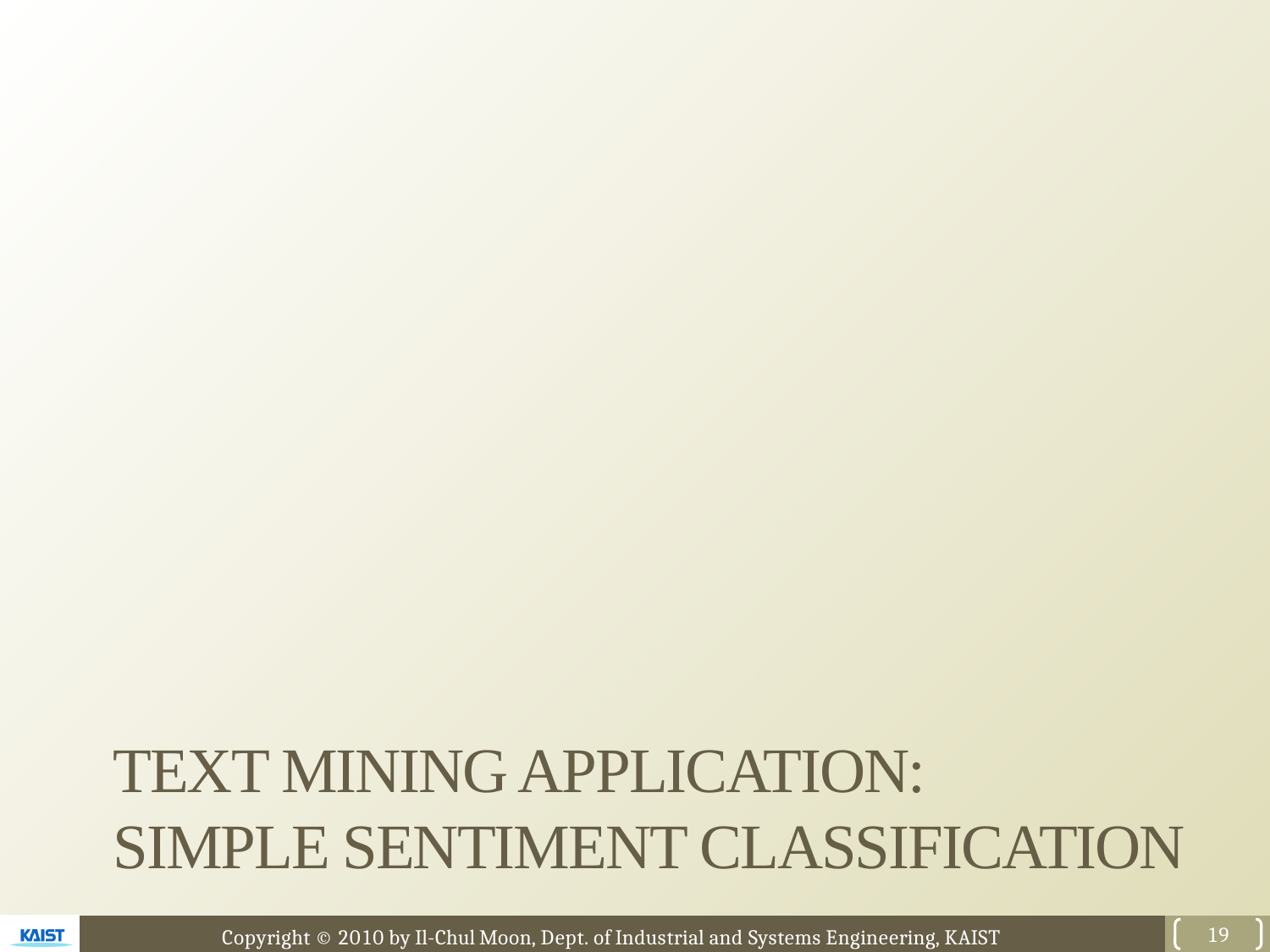

# Text mining application: simple sentiment classification
19